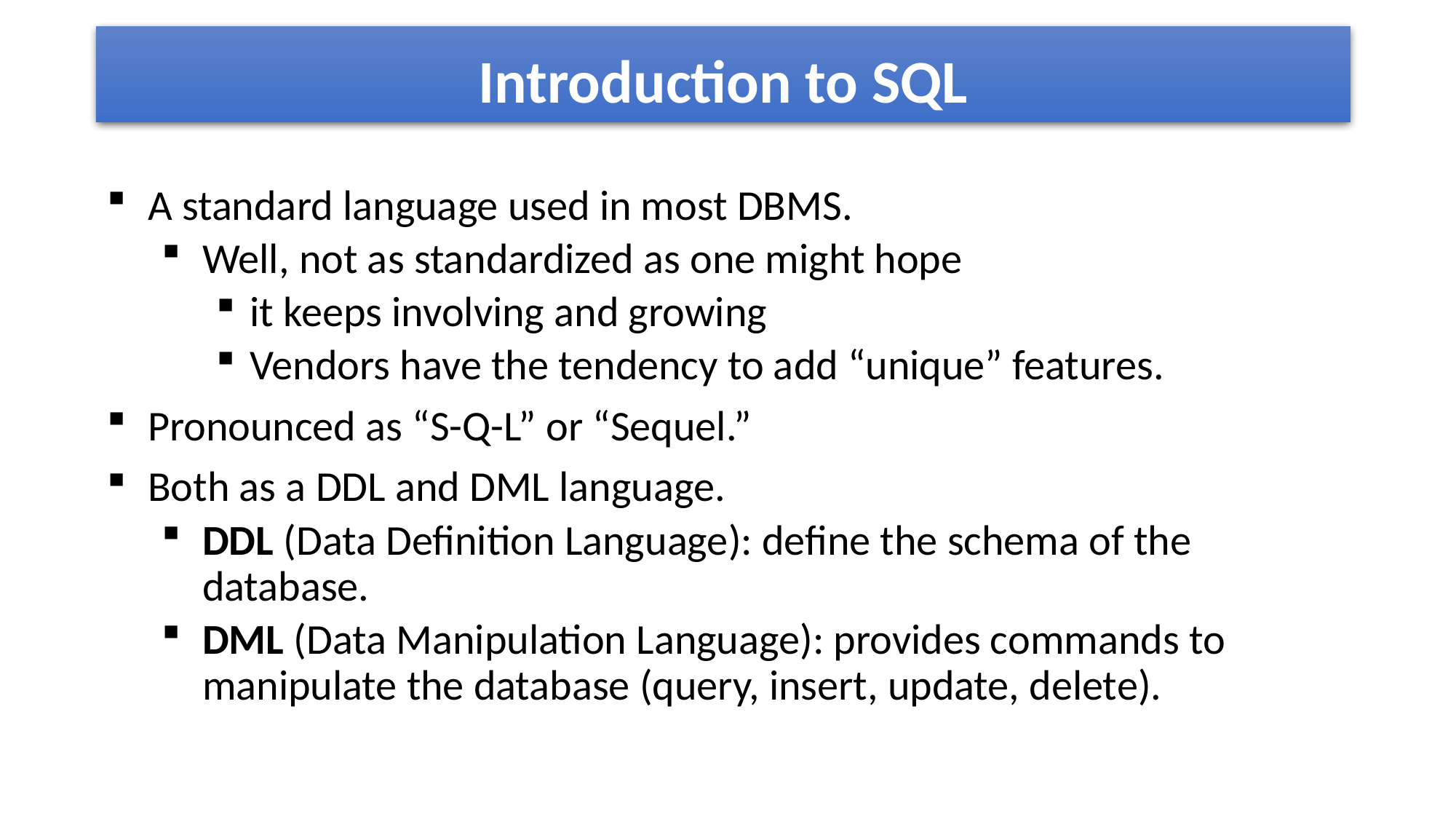

# Introduction to SQL

A standard language used in most DBMS.
Well, not as standardized as one might hope
it keeps involving and growing
Vendors have the tendency to add “unique” features.
Pronounced as “S-Q-L” or “Sequel.”
Both as a DDL and DML language.
DDL (Data Definition Language): define the schema of the database.
DML (Data Manipulation Language): provides commands to manipulate the database (query, insert, update, delete).